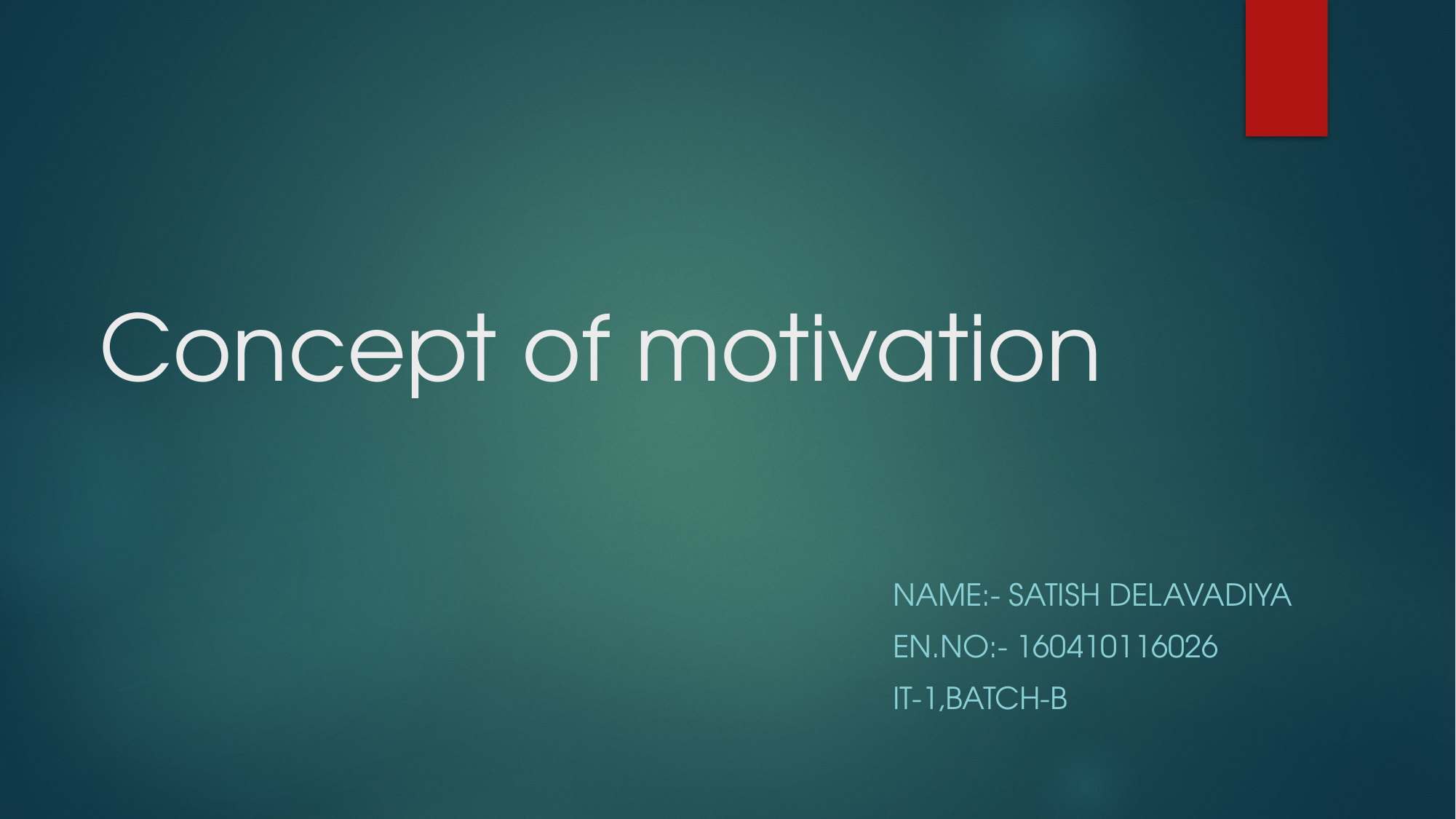

# Concept of motivation
Name:- satish delavadiya
En.no:- 160410116026
It-1,batch-b